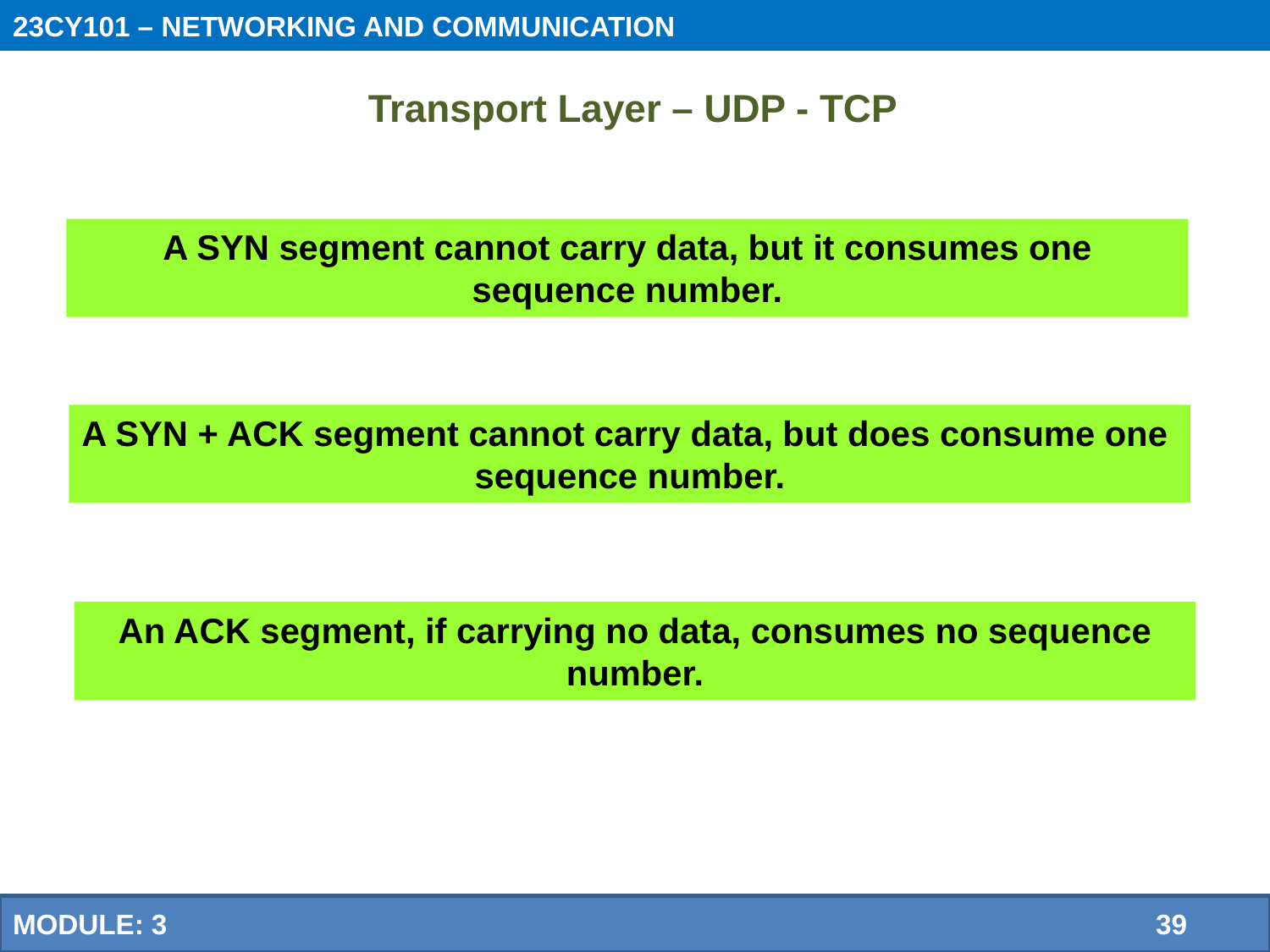

23CY101 – NETWORKING AND COMMUNICATION
 Transport Layer – UDP - TCP

A SYN segment cannot carry data, but it consumes one sequence number.
A SYN + ACK segment cannot carry data, but does consume one
sequence number.
An ACK segment, if carrying no data, consumes no sequence number.
40
MODULE: 3                                                                                              		39